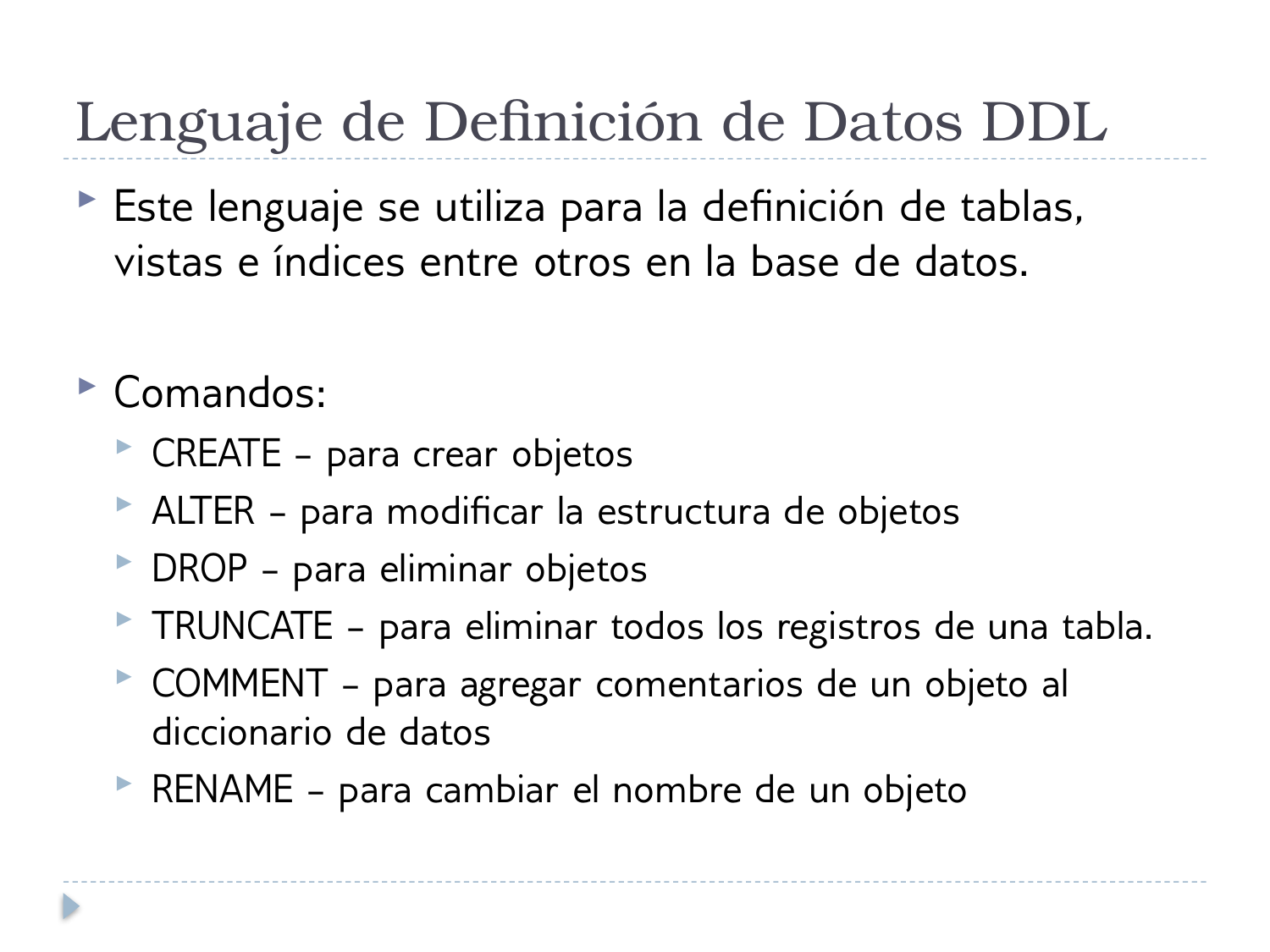

# Lenguaje de Definición de Datos DDL
Este lenguaje se utiliza para la definición de tablas, vistas e índices entre otros en la base de datos.

Comandos:
CREATE – para crear objetos
ALTER – para modificar la estructura de objetos
DROP – para eliminar objetos
TRUNCATE – para eliminar todos los registros de una tabla.
COMMENT – para agregar comentarios de un objeto al diccionario de datos
RENAME – para cambiar el nombre de un objeto